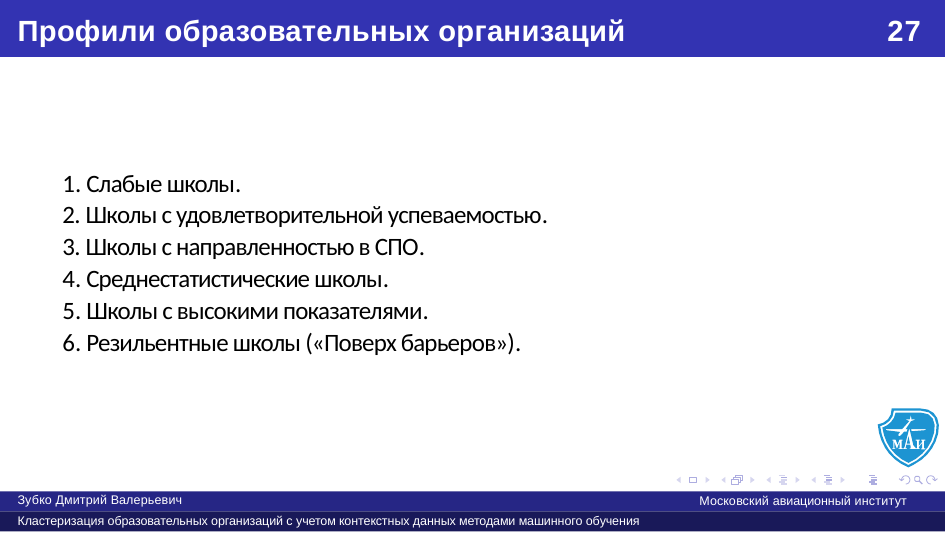

# Профили образовательных организаций
27
1. Слабые школы.
2. Школы с удовлетворительной успеваемостью.
3. Школы с направленностью в СПО.
4. Среднестатистические школы.
5. Школы с высокими показателями.
6. Резильентные школы («Поверх барьеров»).

Зубко Дмитрий Валерьевич
Московский авиационный институт
Кластеризация образовательных организаций с учетом контекстных данных методами машинного обучения